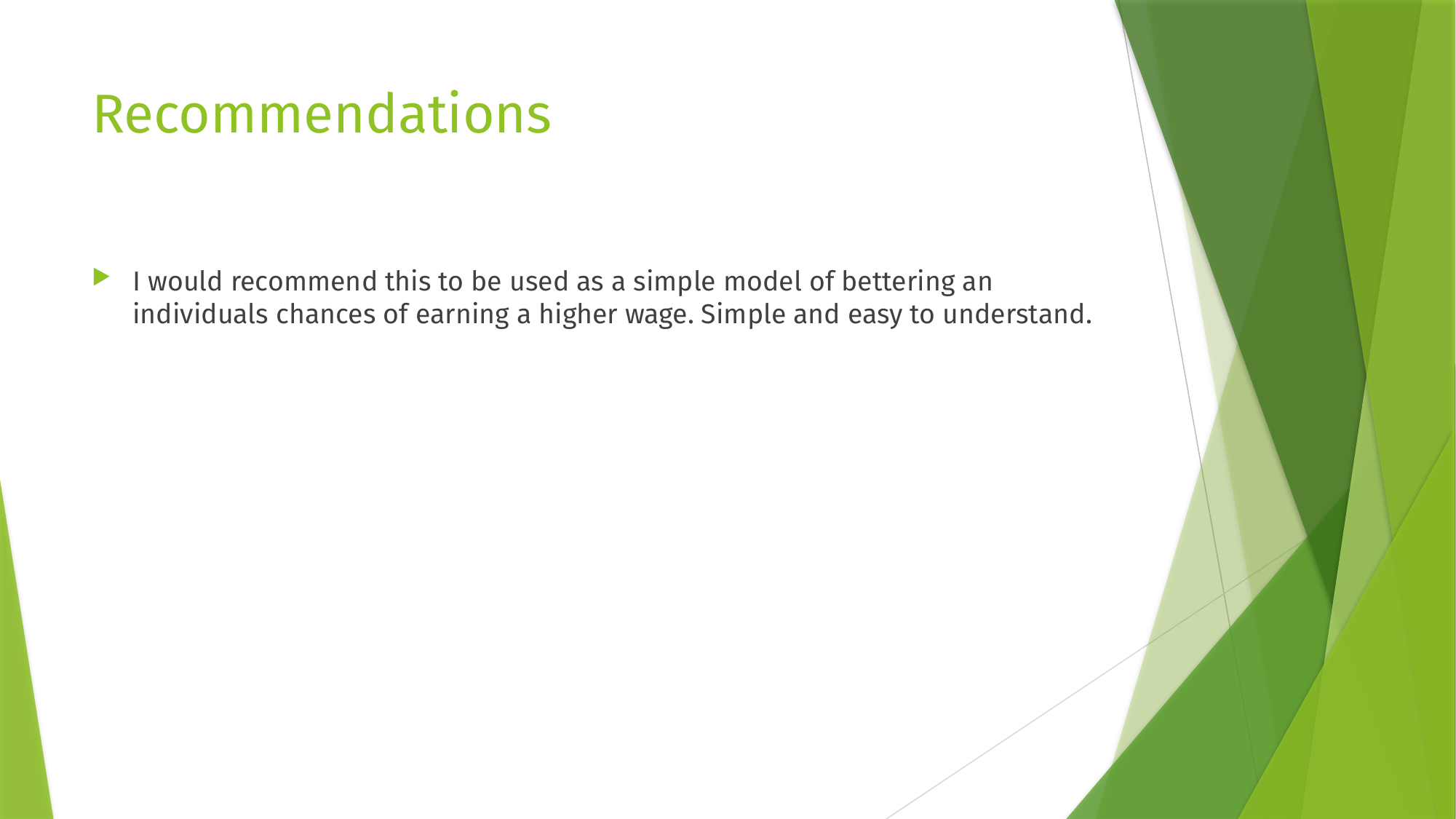

# Recommendations
I would recommend this to be used as a simple model of bettering an individuals chances of earning a higher wage. Simple and easy to understand.